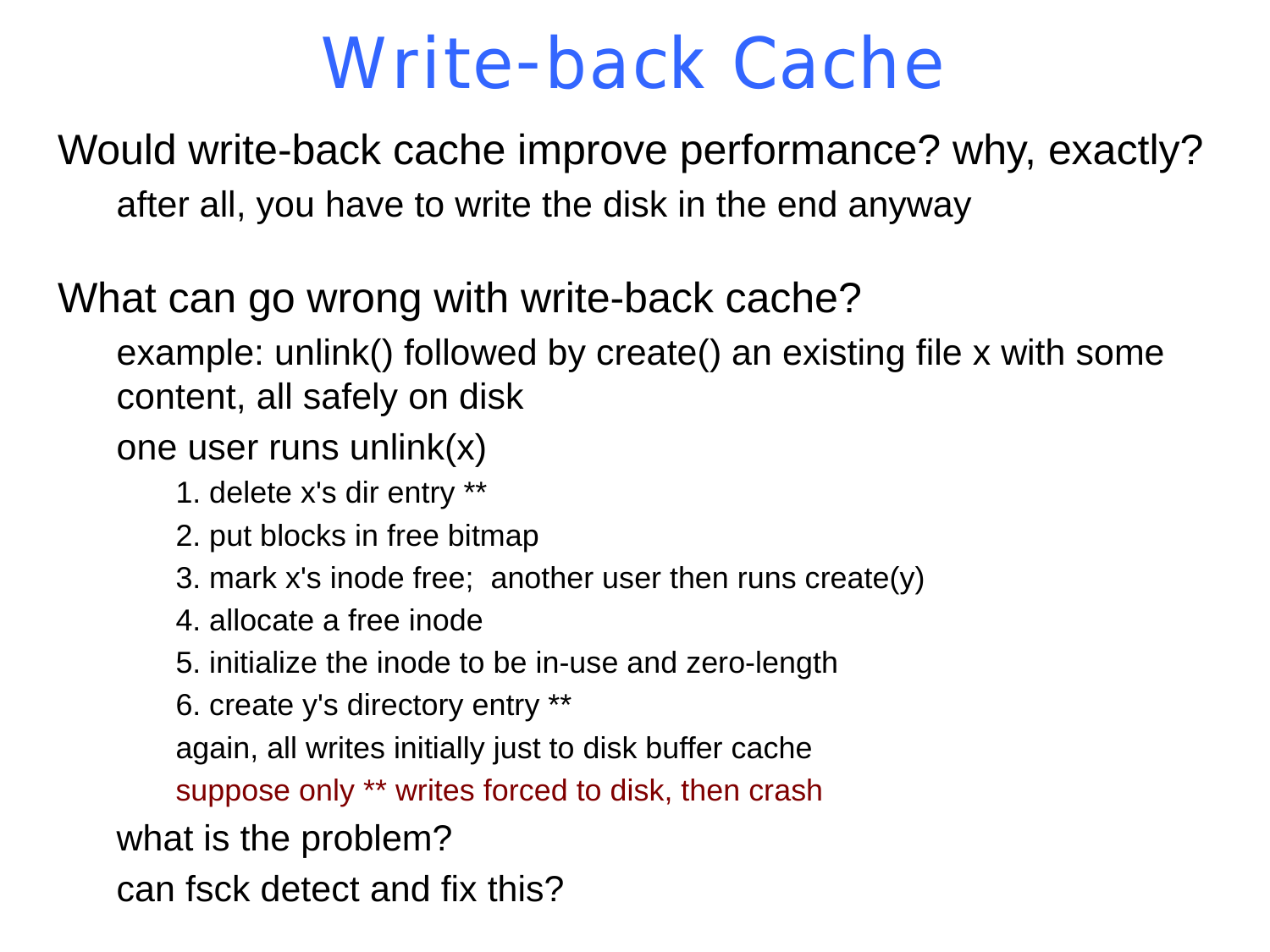

# Write-back Cache
Would write-back cache improve performance? why, exactly?
after all, you have to write the disk in the end anyway

What can go wrong with write-back cache?
example: unlink() followed by create() an existing file x with some content, all safely on disk
one user runs unlink(x)
1. delete x's dir entry **
2. put blocks in free bitmap
3. mark x's inode free;  another user then runs create(y)
4. allocate a free inode
5. initialize the inode to be in-use and zero-length
6. create y's directory entry **
again, all writes initially just to disk buffer cache
suppose only ** writes forced to disk, then crash
what is the problem?
can fsck detect and fix this?